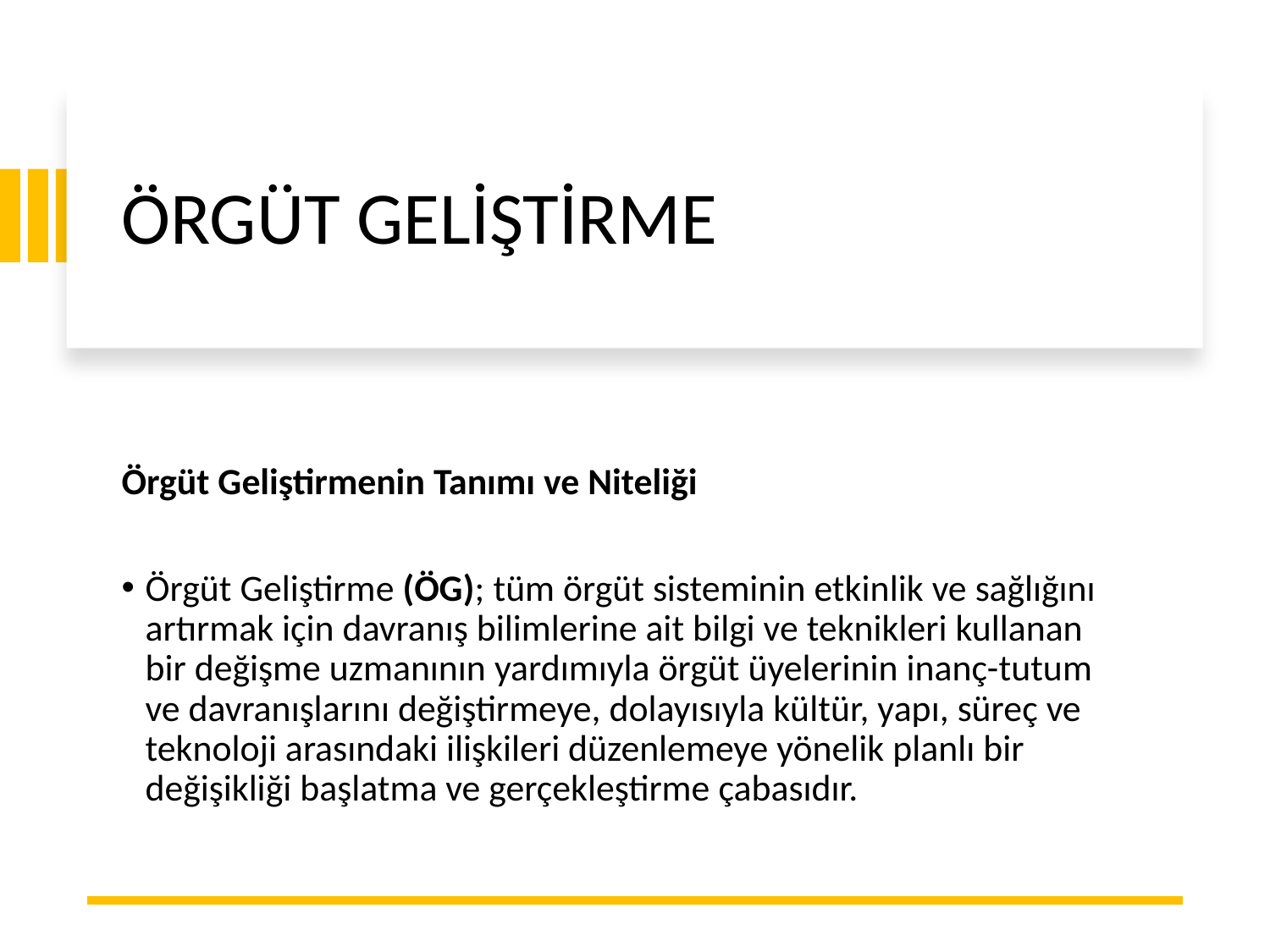

# ÖRGÜT GELİŞTİRME

Örgüt Geliştirmenin Tanımı ve Niteliği

Örgüt Geliştirme (ÖG); tüm örgüt sisteminin etkinlik ve sağlığını artırmak için davranış bilimlerine ait bilgi ve teknikleri kullanan bir değişme uzmanının yardımıyla örgüt üyelerinin inanç-tutum ve davranışlarını değiştirmeye, dolayısıyla kültür, yapı, süreç ve teknoloji arasındaki ilişkileri düzenlemeye yönelik planlı bir değişikliği başlatma ve gerçekleştirme çabasıdır.